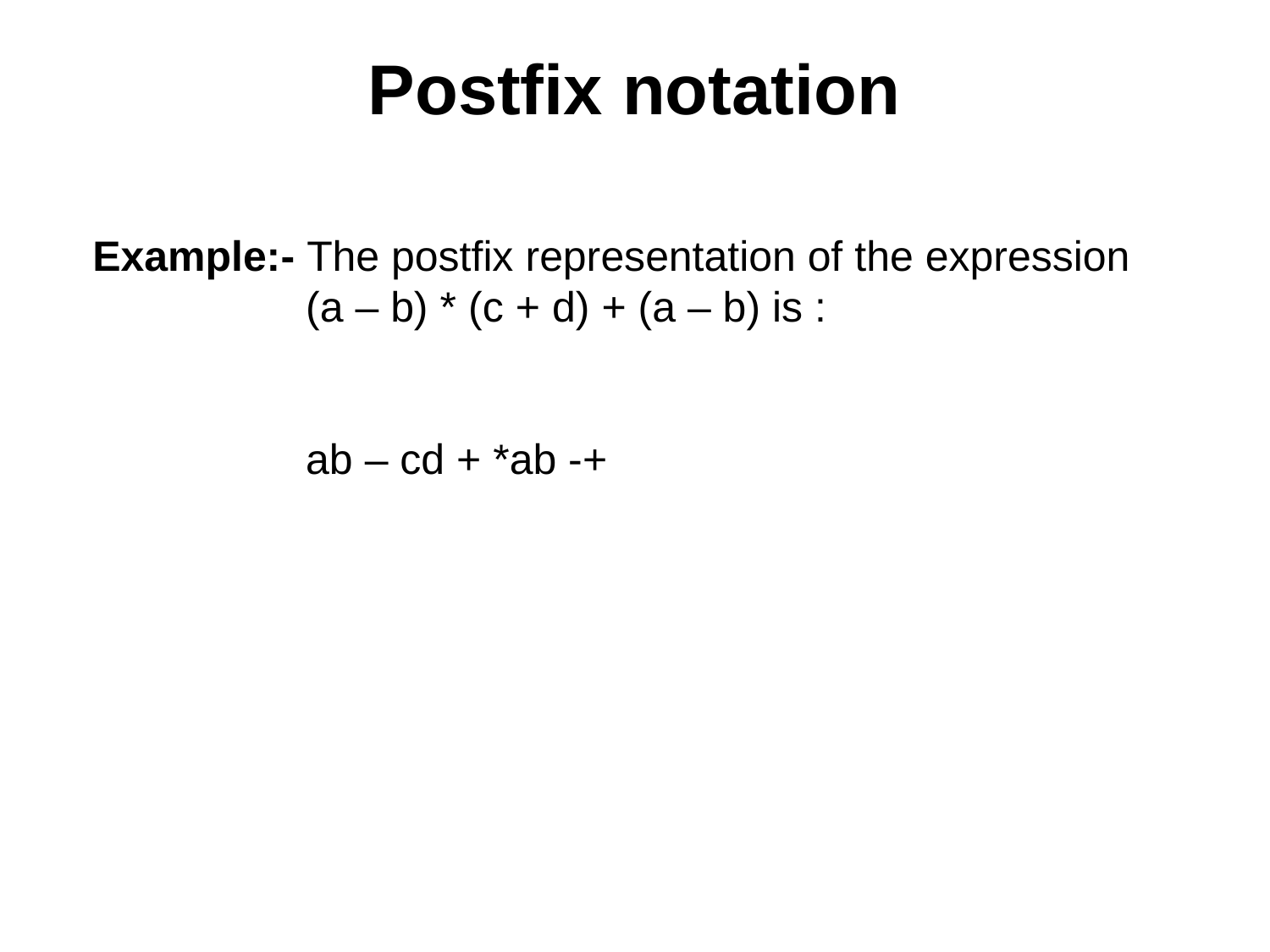

Postfix notation
Example:- The postfix representation of the expression
                  (a – b) * (c + d) + (a – b) is :

                  ab – cd + *ab -+